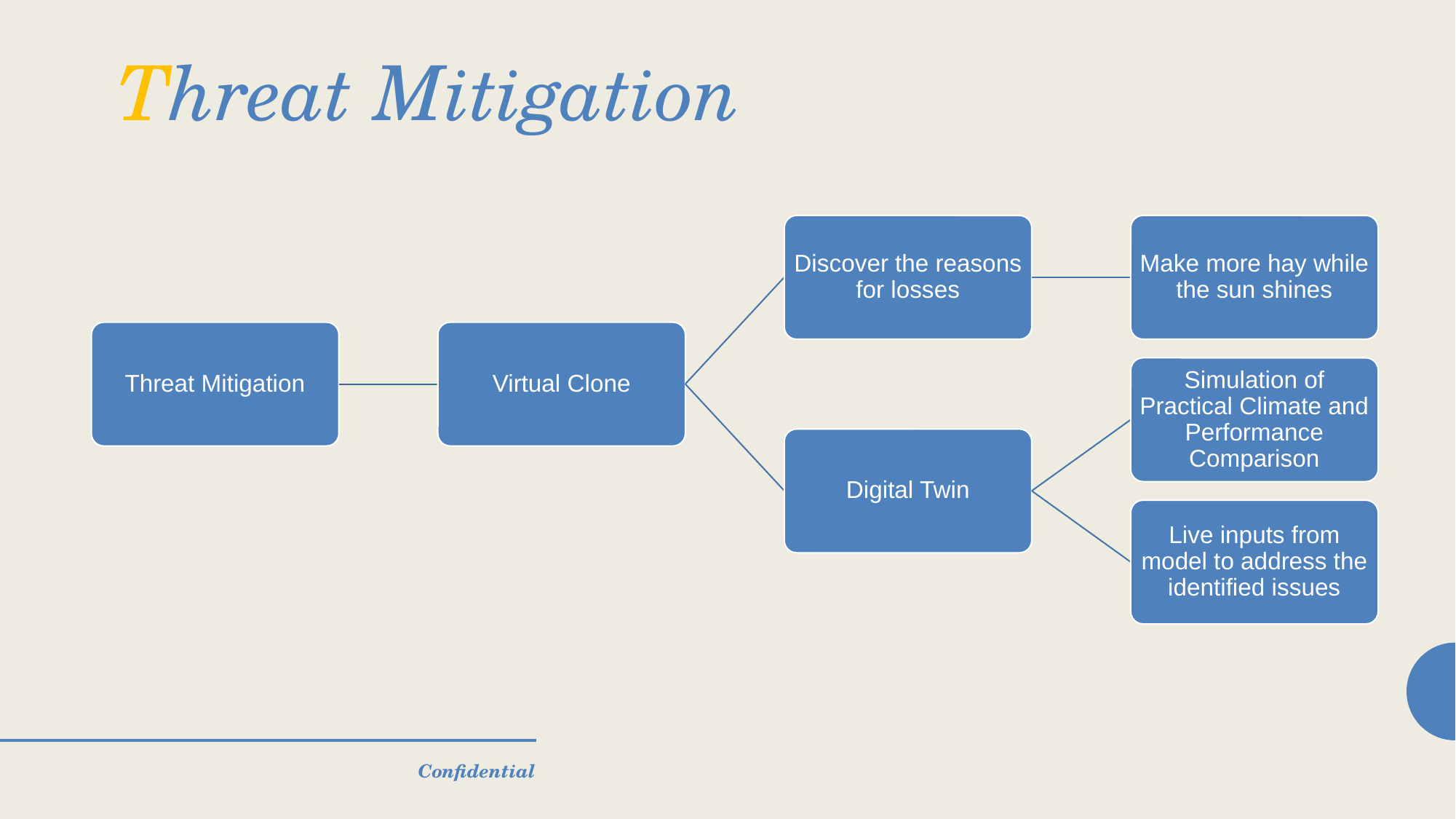

# Threat Mitigation
Threat Mitigation

Virtual Clone

Discover the reasons for losses

Make more hay while the sun shines

Digital Twin

Simulation of Practical Climate and Performance Comparison

Live inputs from model to address the identified issues
Confidential